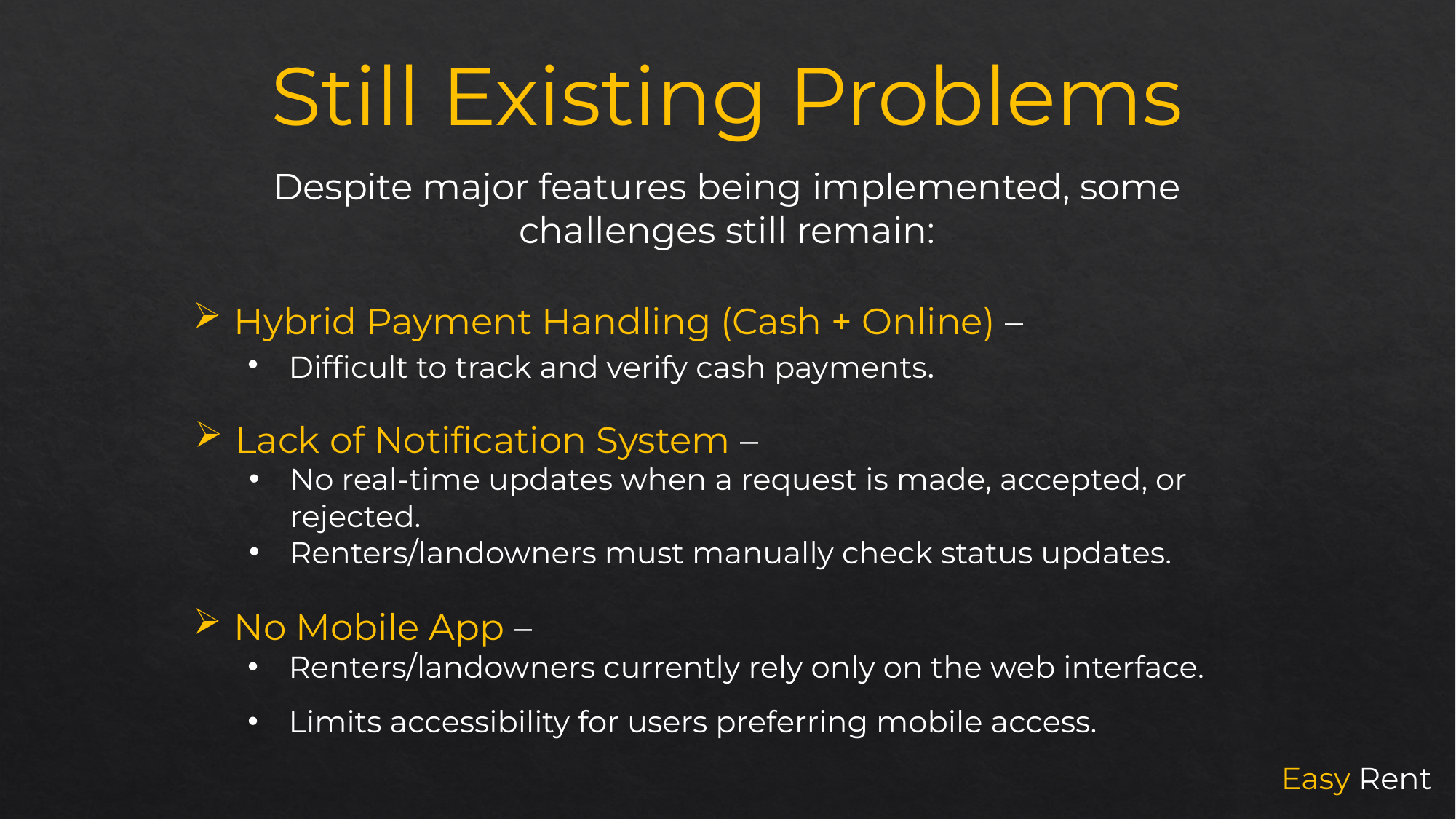

Still Existing Problems
Despite major features being implemented, some challenges still remain:
Hybrid Payment Handling (Cash + Online) –
Difficult to track and verify cash payments.
Lack of Notification System –
No real-time updates when a request is made, accepted, or rejected.
Renters/landowners must manually check status updates.
No Mobile App –
Renters/landowners currently rely only on the web interface.
Limits accessibility for users preferring mobile access.
Easy Rent